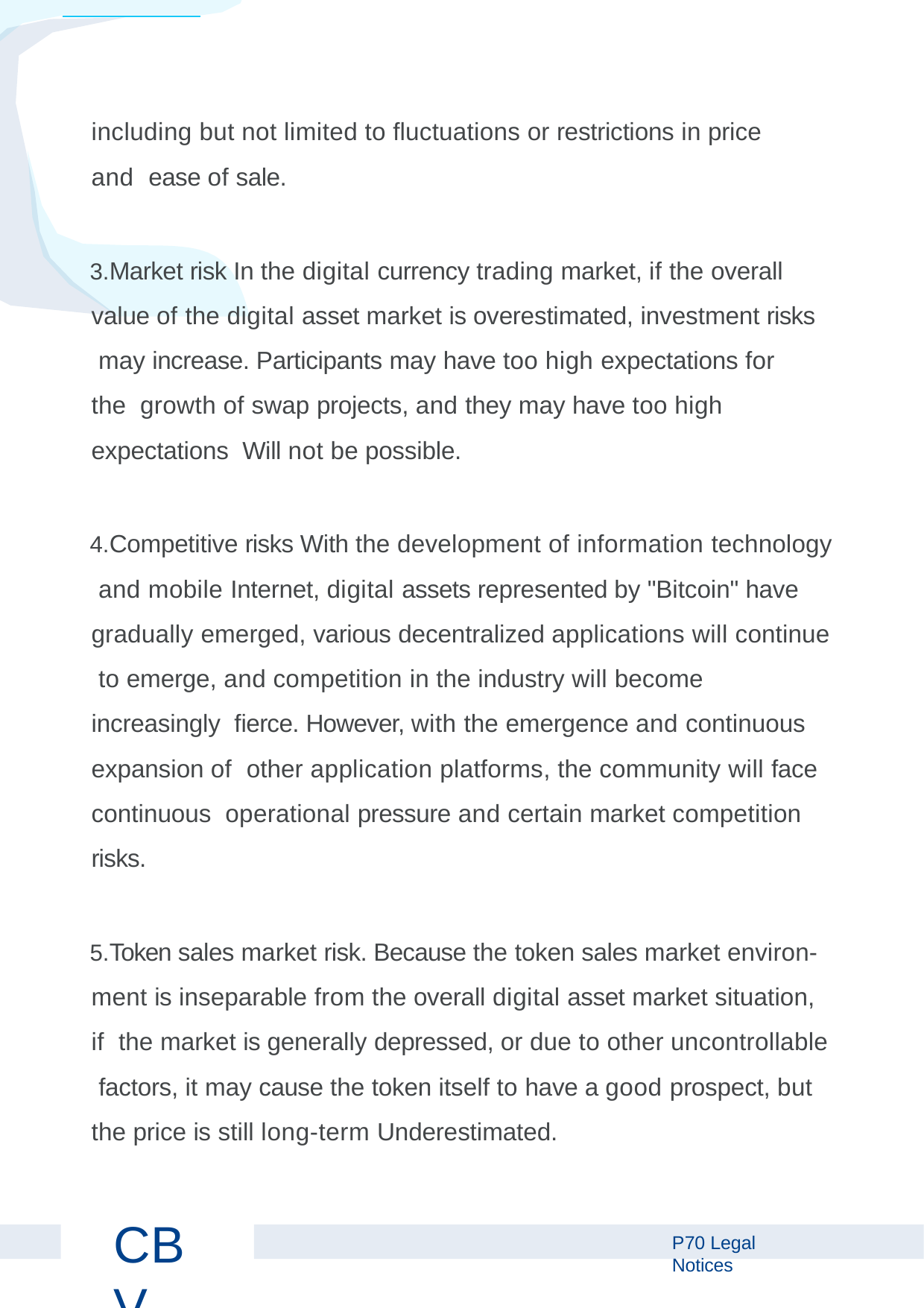

including but not limited to ﬂuctuations or restrictions in price and  ease of sale.

Market risk In the digital currency trading market, if the overall  value of the digital asset market is overestimated, investment risks  may increase. Participants may have too high expectations for the  growth of swap projects, and they may have too high expectations  Will not be possible.

Competitive risks With the development of information technology  and mobile Internet, digital assets represented by "Bitcoin" have  gradually emerged, various decentralized applications will continue  to emerge, and competition in the industry will become increasingly  ﬁerce. However, with the emergence and continuous expansion of  other application platforms, the community will face continuous  operational pressure and certain market competition risks.

Token sales market risk. Because the token sales market environ-  ment is inseparable from the overall digital asset market situation, if  the market is generally depressed, or due to other uncontrollable  factors, it may cause the token itself to have a good prospect, but  the price is still long-term Underestimated.

CBV

P70 Legal Notices